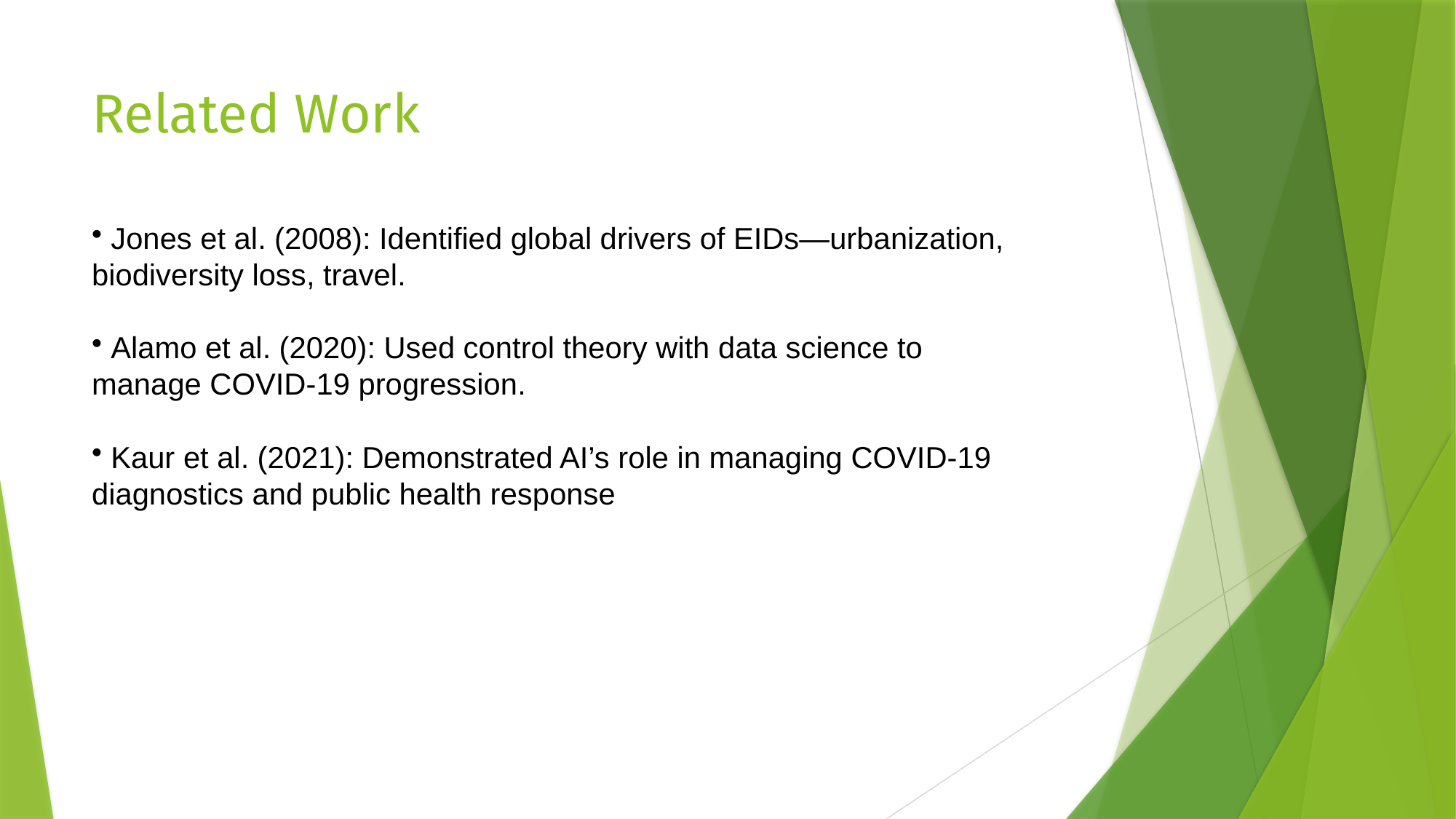

# Related Work
 Jones et al. (2008): Identified global drivers of EIDs—urbanization,  biodiversity loss, travel​.
 Alamo et al. (2020): Used control theory with data science to manage COVID-19 progression​.
 Kaur et al. (2021): Demonstrated AI’s role in managing COVID-19 diagnostics and public health response